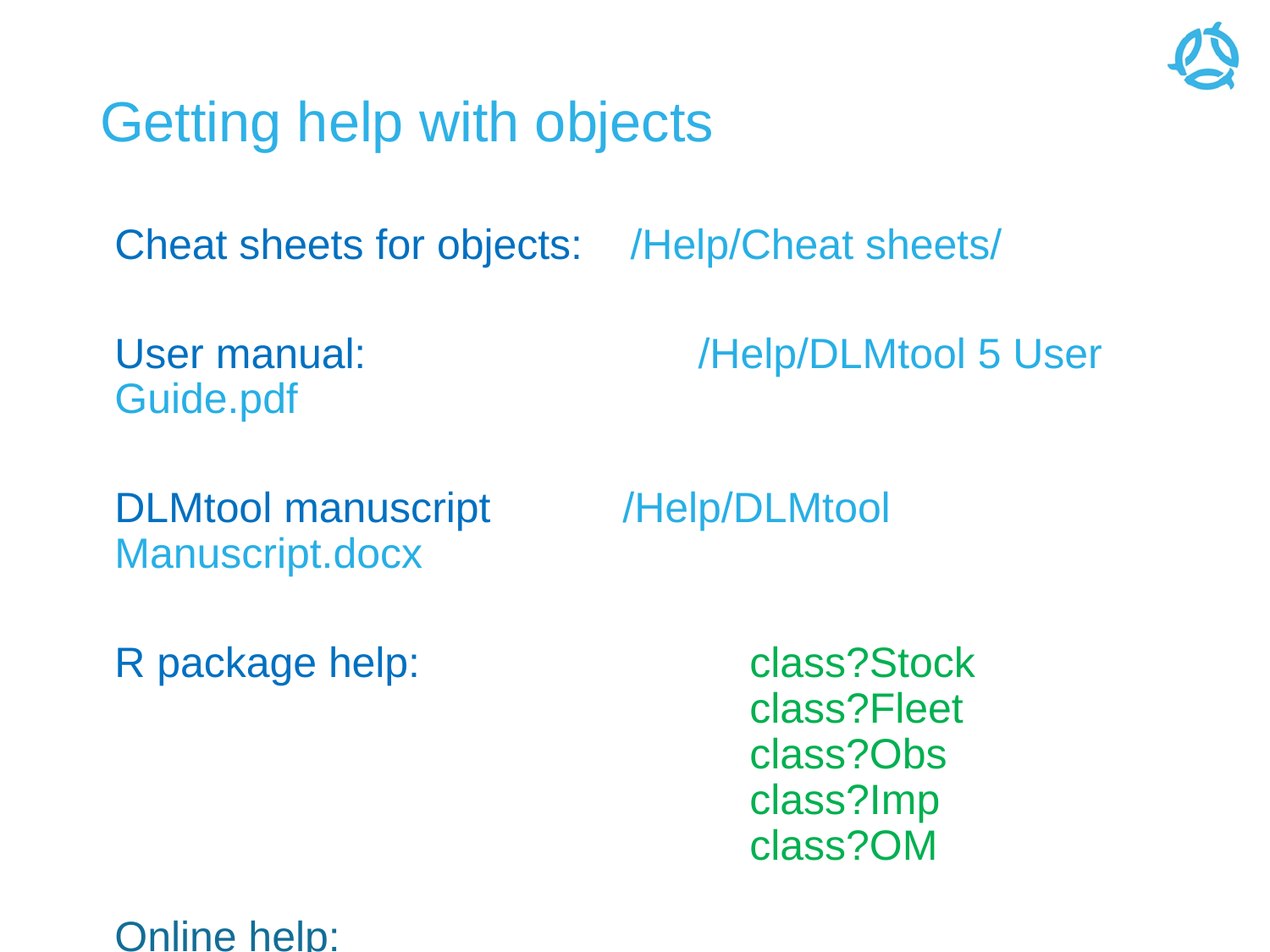

# Getting help with objects
Cheat sheets for objects:    /Help/Cheat sheets/
User manual:                            /Help/DLMtool 5 User Guide.pdf
DLMtool manuscript		/Help/DLMtool Manuscript.docx
R package help: 			class?Stock
					class?Fleet
					class?Obs
					class?Imp
					class?OM

Online help:   https://dlmtool.github.io/DLMtool/index.html